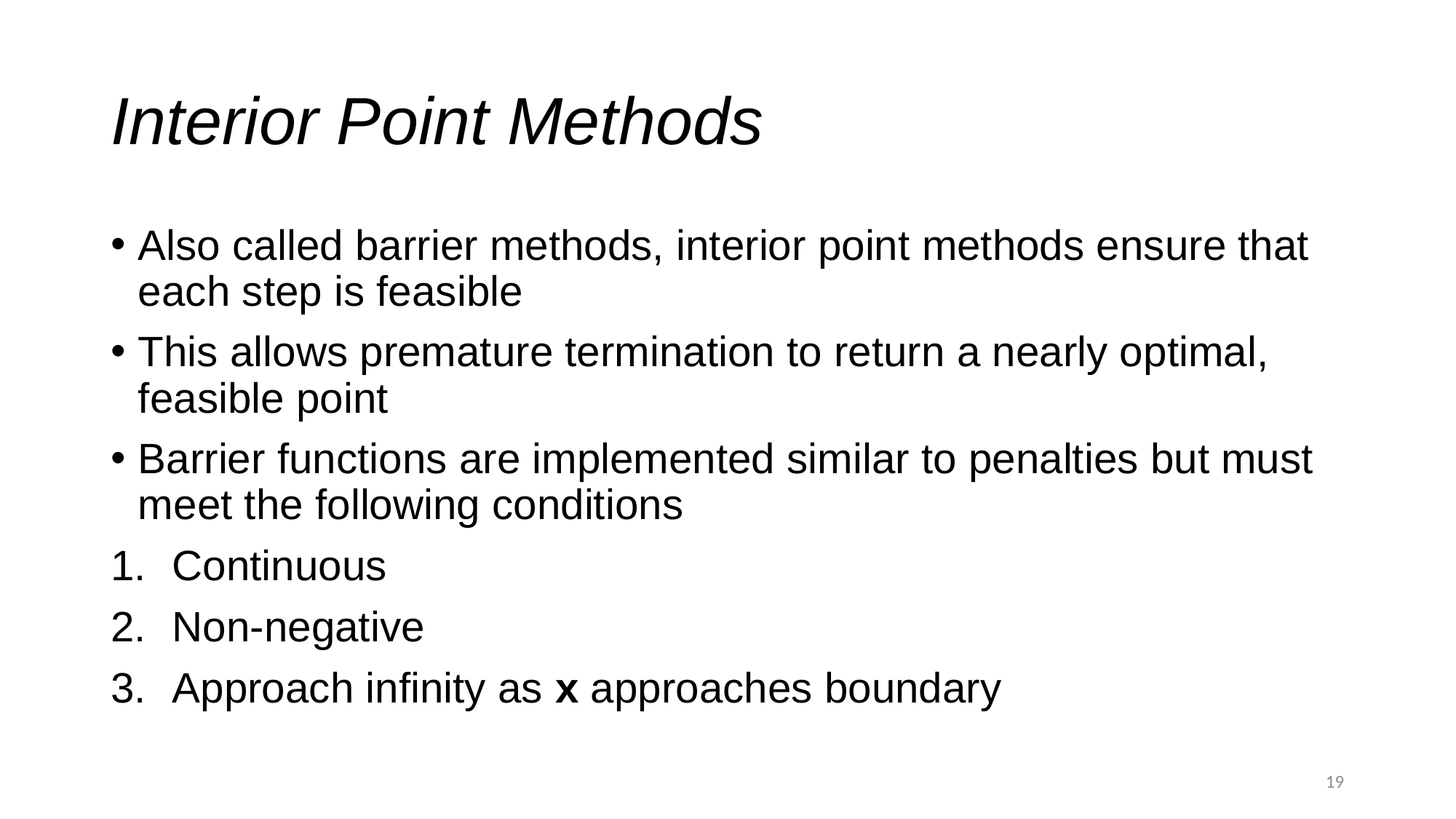

# Interior Point Methods
Also called barrier methods, interior point methods ensure that each step is feasible
This allows premature termination to return a nearly optimal, feasible point
Barrier functions are implemented similar to penalties but must meet the following conditions
Continuous
Non-negative
Approach infinity as x approaches boundary

19